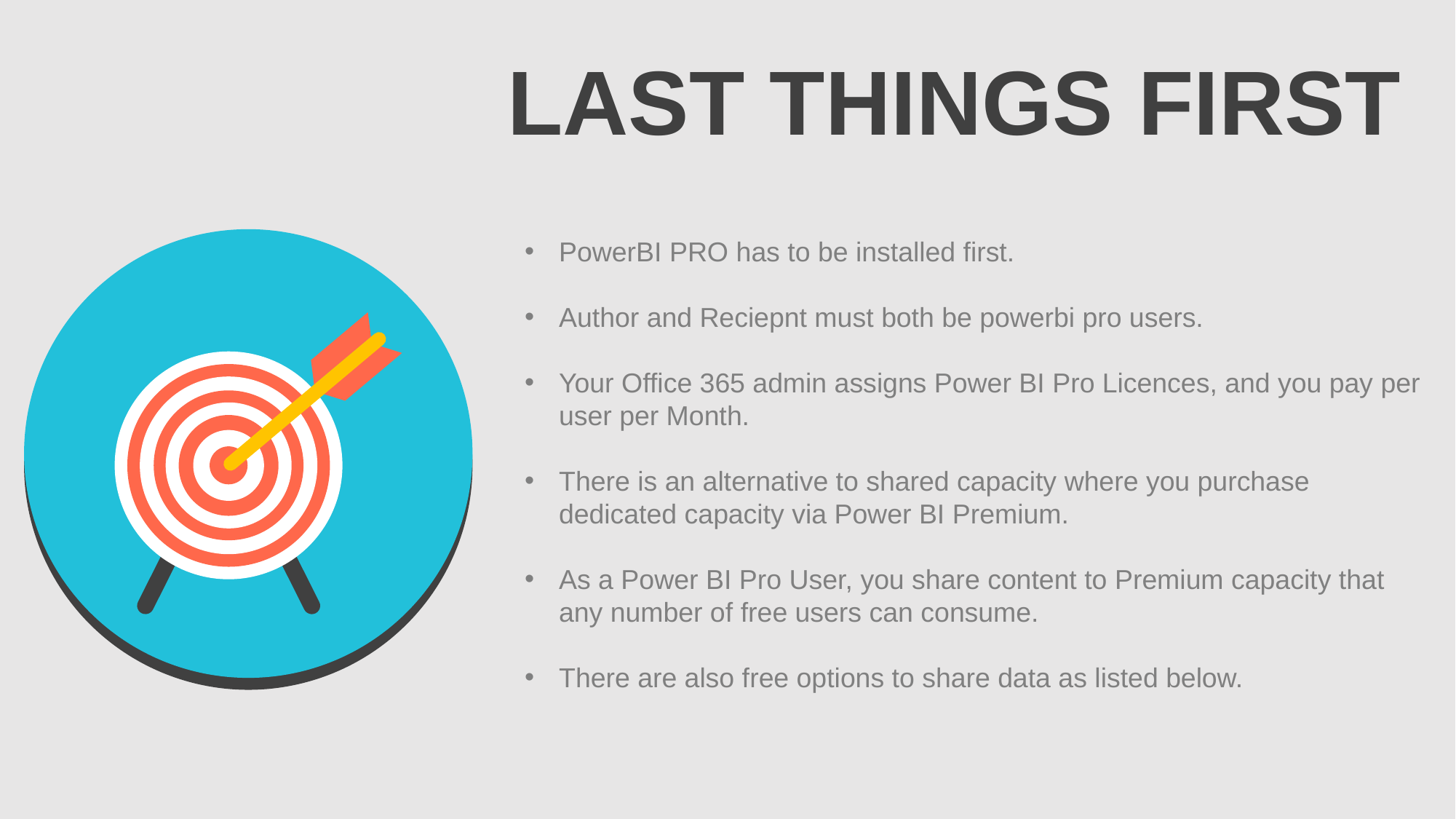

LAST THINGS FIRST

PowerBI PRO has to be installed first.

Author and Reciepnt must both be powerbi pro users.

Your Office 365 admin assigns Power BI Pro Licences, and you pay per user per Month.

There is an alternative to shared capacity where you purchase dedicated capacity via Power BI Premium.

As a Power BI Pro User, you share content to Premium capacity that any number of free users can consume.

There are also free options to share data as listed below.